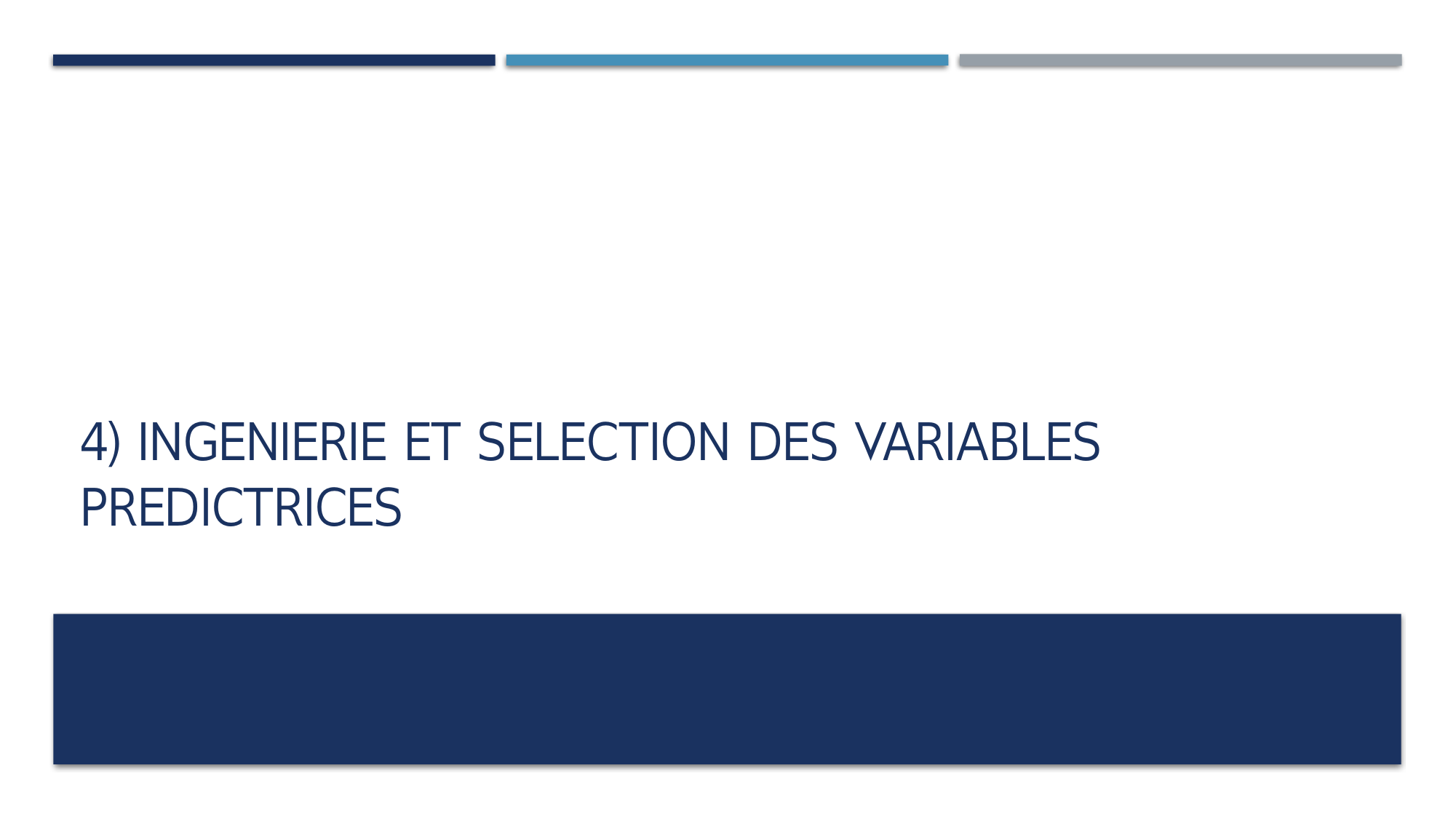

# 4) ingenierie et selection des variables predictrices